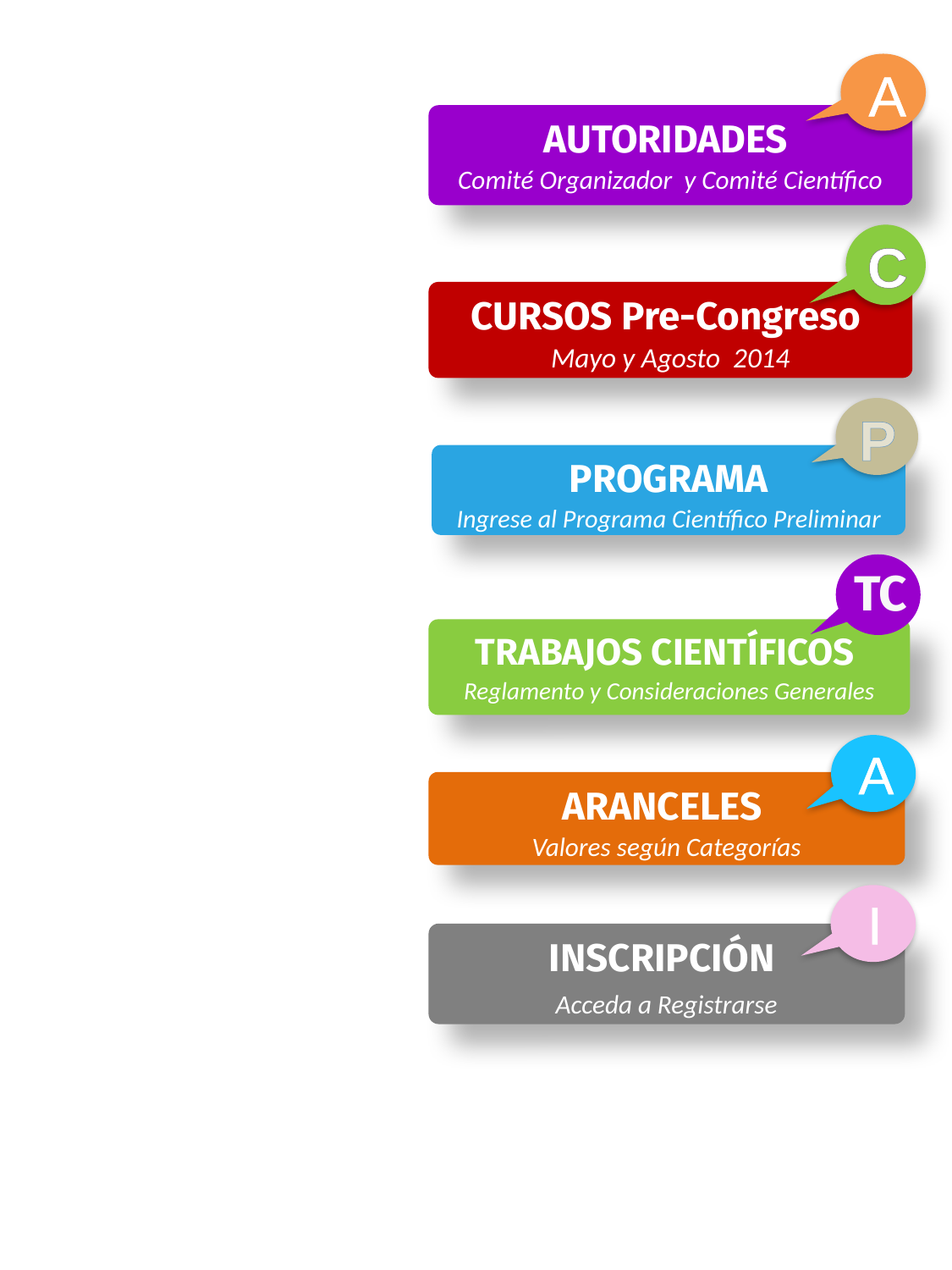

A

AUTORIDADES

Comité Organizador  y Comité Científico

 C

CURSOS Pre-Congreso

Mayo y Agosto  2014
PROGRAMA

Ingrese al Programa Científico Preliminar

P

TC
TRABAJOS CIENTÍFICOS

Reglamento y Consideraciones Generales

A
ARANCELES

Valores según Categorías

I

INSCRIPCIÓN

Acceda a Registrarse